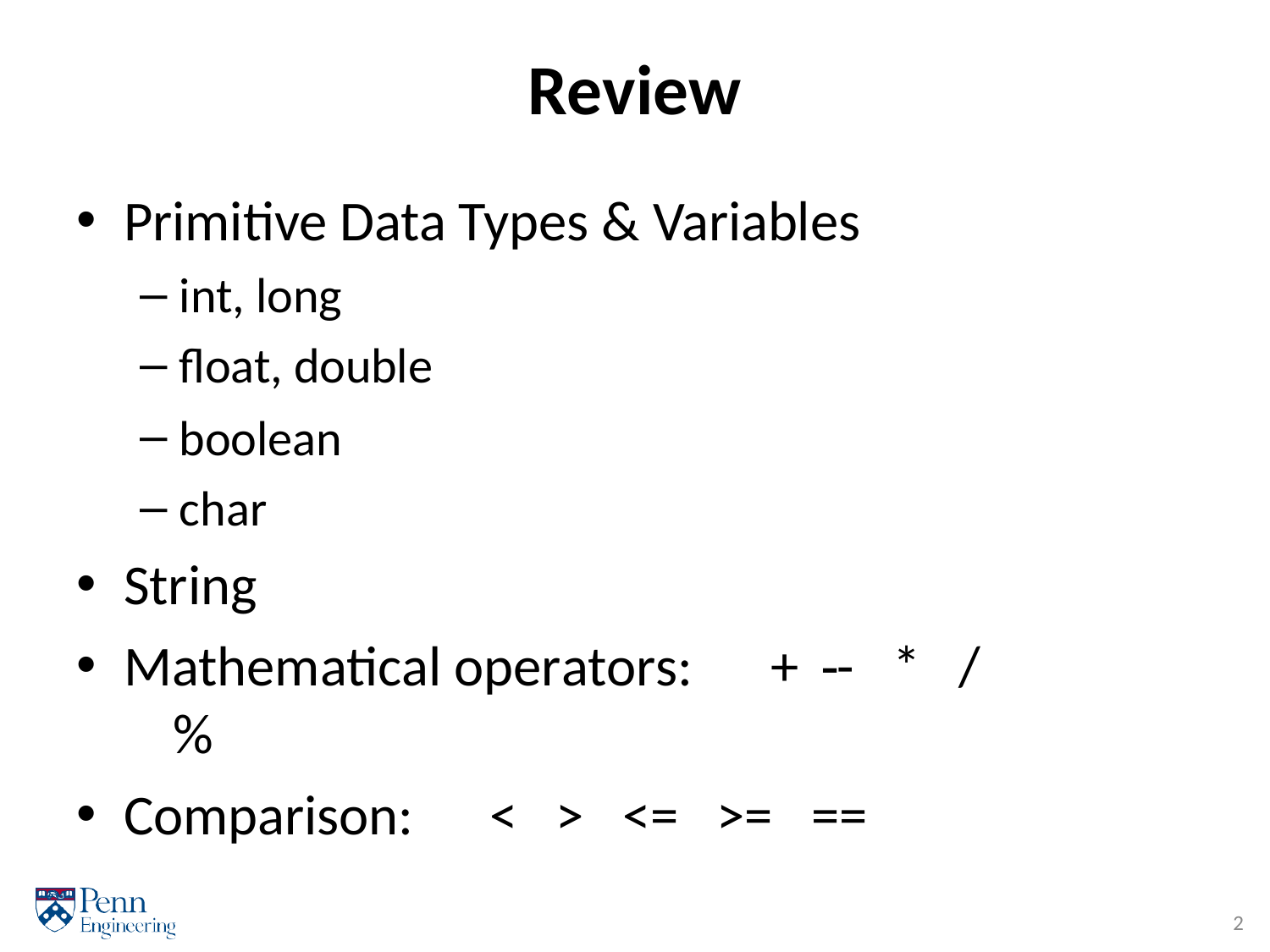

# Review
Primitive Data Types & Variables
int, long
ﬂoat, double
boolean
char
String
Mathematical operators:	+	-­‐	*	/	%
Comparison:	<	>	<=	>=	==
2